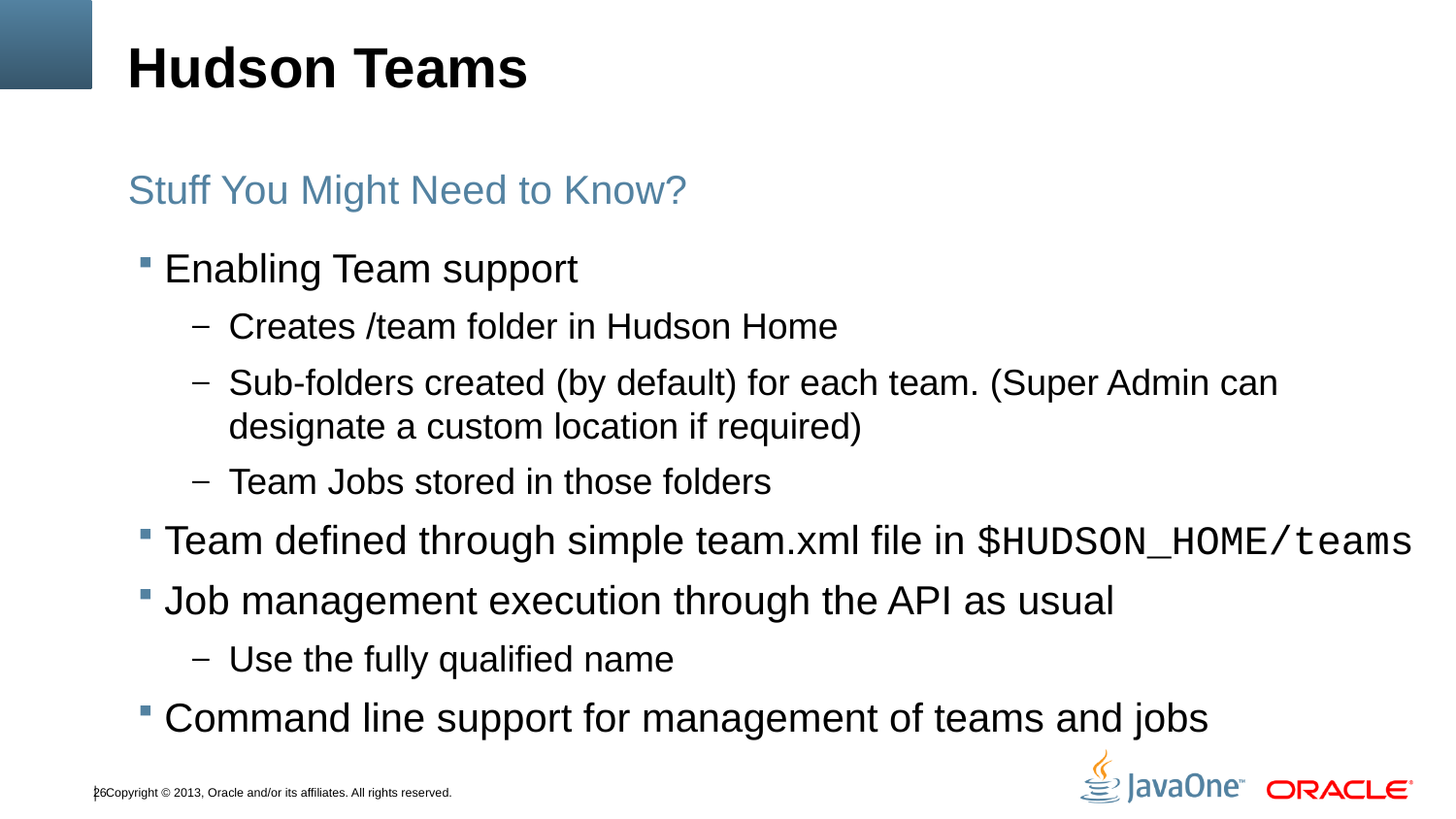

# Hudson Teams
Stuff You Might Need to Know?
Enabling Team support
Creates /team folder in Hudson Home
Sub-folders created (by default) for each team. (Super Admin can designate a custom location if required)
Team Jobs stored in those folders
Team defined through simple team.xml file in $HUDSON_HOME/teams
Job management execution through the API as usual
Use the fully qualified name
Command line support for management of teams and jobs